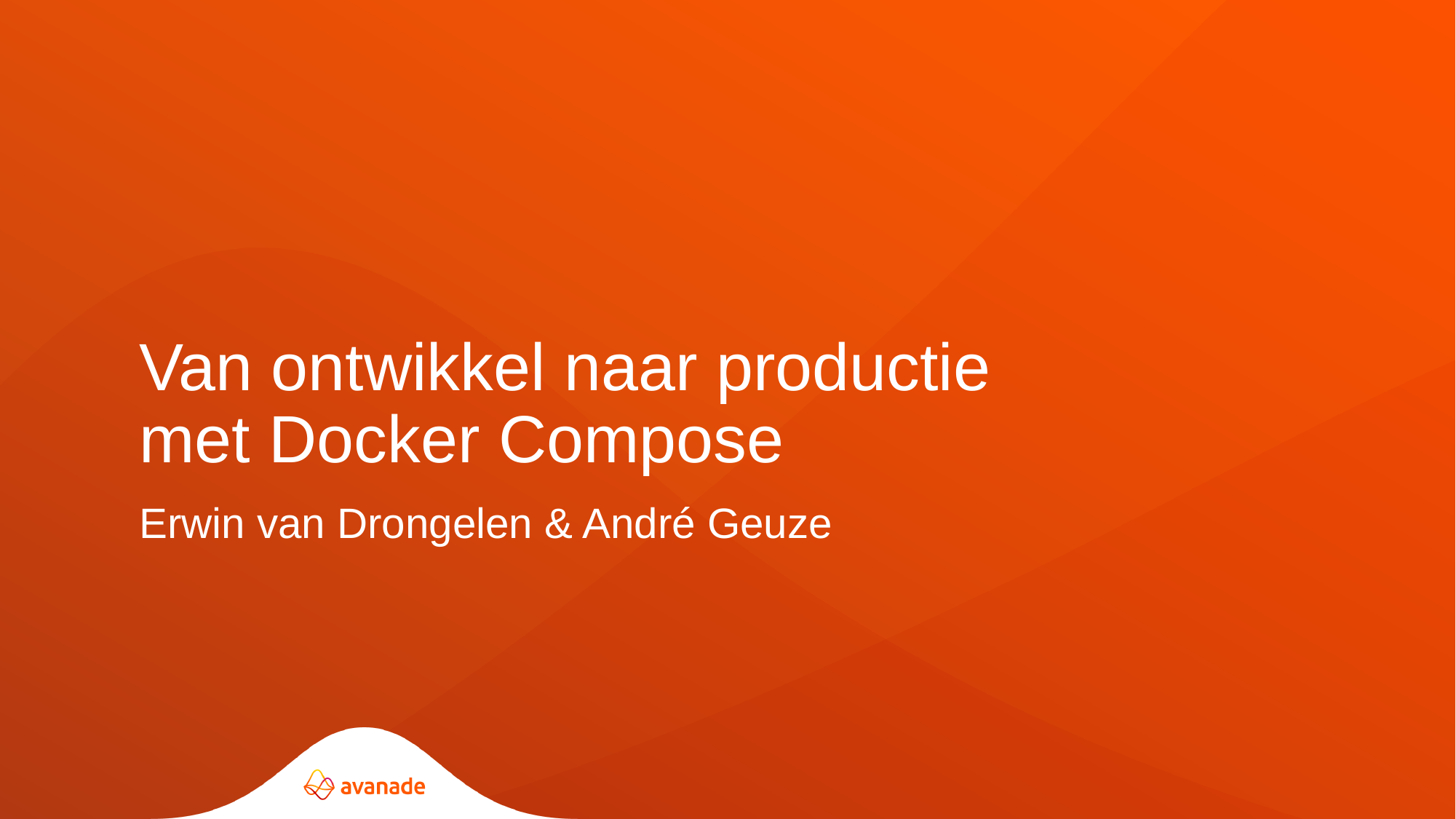

# Van ontwikkel naar productie met Docker Compose
Erwin van Drongelen & André Geuze